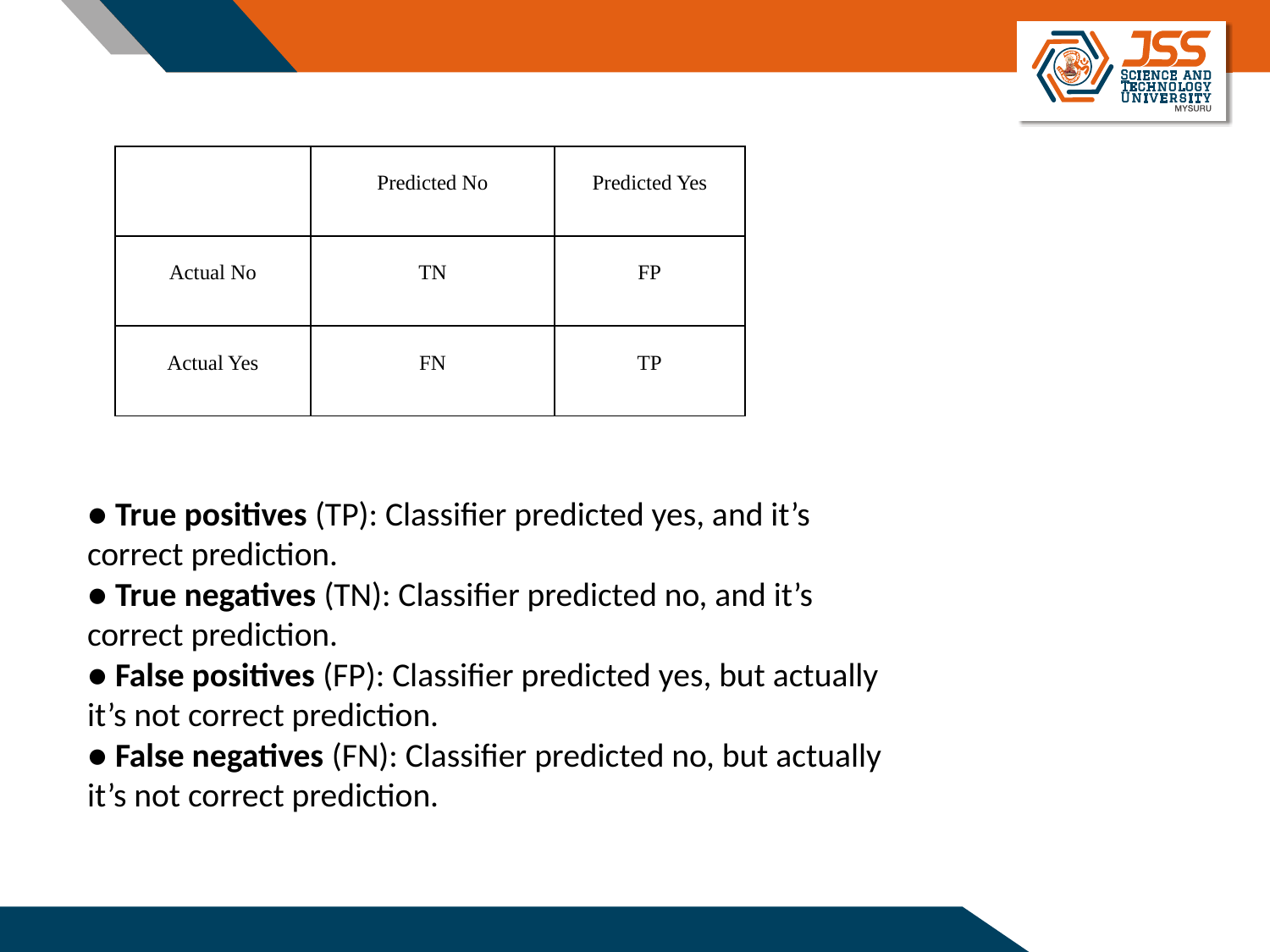

|  | Predicted No | Predicted Yes |
| --- | --- | --- |
| Actual No | TN | FP |
| Actual Yes | FN | TP |
● True positives (TP): Classifier predicted yes, and it’s correct prediction.
● True negatives (TN): Classifier predicted no, and it’s correct prediction.
● False positives (FP): Classifier predicted yes, but actually it’s not correct prediction.
● False negatives (FN): Classifier predicted no, but actually it’s not correct prediction.